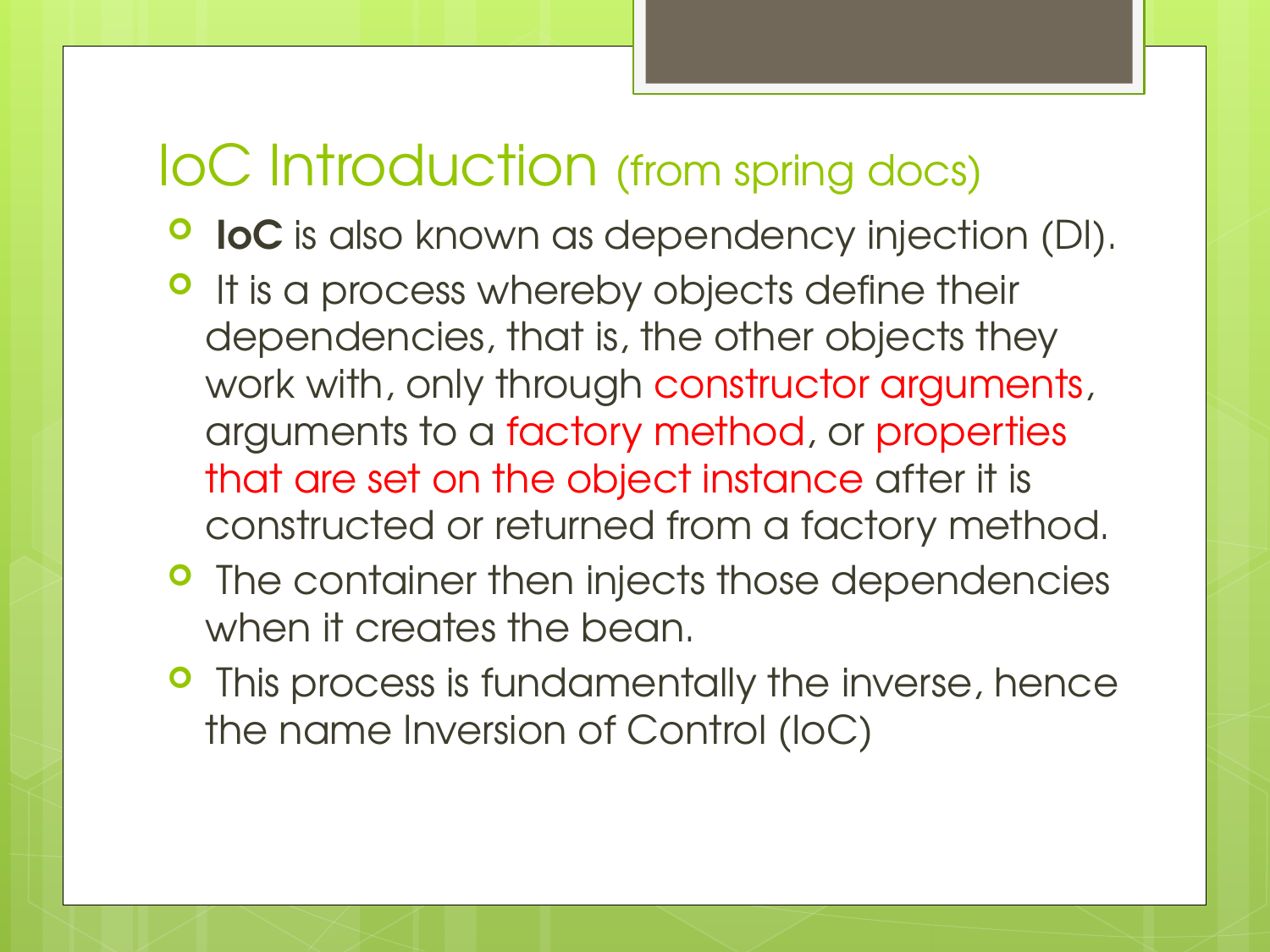

# IoC Introduction (from spring docs)
 IoC is also known as dependency injection (DI).
 It is a process whereby objects define their dependencies, that is, the other objects they work with, only through constructor arguments, arguments to a factory method, or properties that are set on the object instance after it is constructed or returned from a factory method.
 The container then injects those dependencies when it creates the bean.
 This process is fundamentally the inverse, hence the name Inversion of Control (IoC)